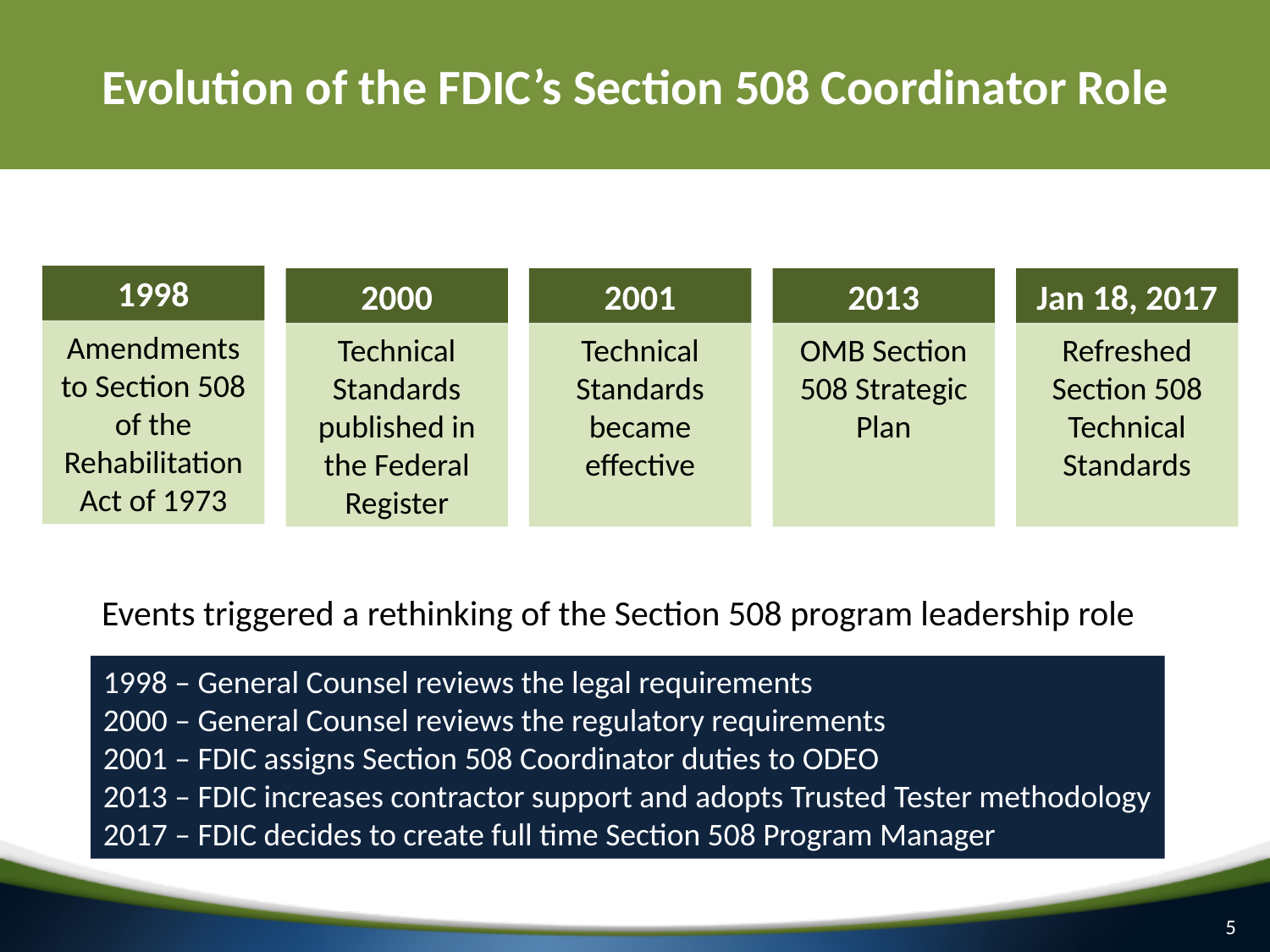

# Evolution of the FDIC’s Section 508 Coordinator Role
1998
Amendments to Section 508 of the Rehabilitation Act of 1973
2000
Technical Standards published in the Federal Register
2001
Technical Standards became effective

2013
OMB Section 508 Strategic Plan

Jan 18, 2017
Refreshed Section 508 Technical Standards

Events triggered a rethinking of the Section 508 program leadership role
1998 – General Counsel reviews the legal requirements
2000 – General Counsel reviews the regulatory requirements
2001 – FDIC assigns Section 508 Coordinator duties to ODEO
2013 – FDIC increases contractor support and adopts Trusted Tester methodology
2017 – FDIC decides to create full time Section 508 Program Manager
5